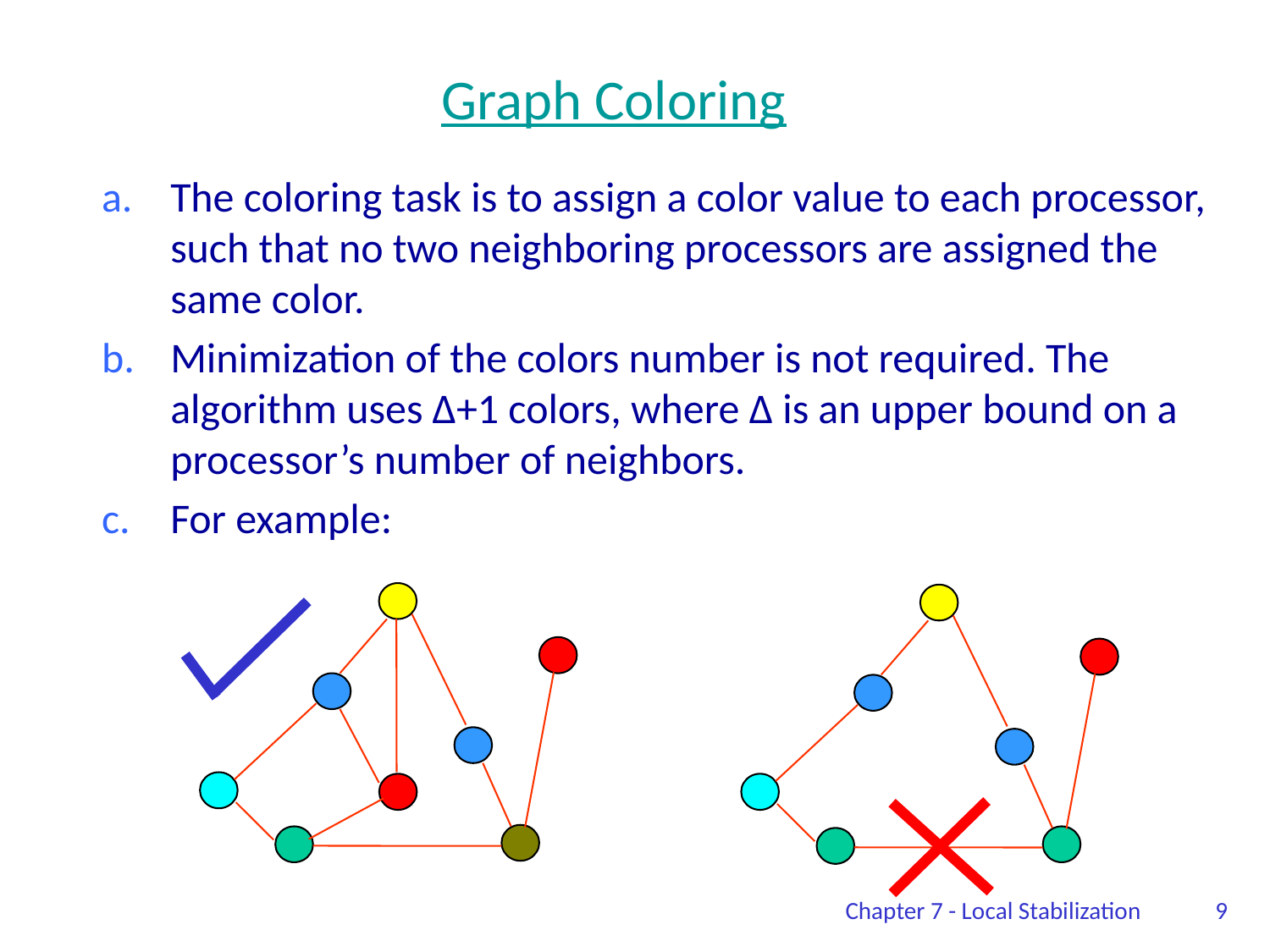

# Graph Coloring
The coloring task is to assign a color value to each processor, such that no two neighboring processors are assigned the same color.
Minimization of the colors number is not required. The algorithm uses Δ+1 colors, where Δ is an upper bound on a processor’s number of neighbors.
For example:

Chapter 7 - Local Stabilization
9